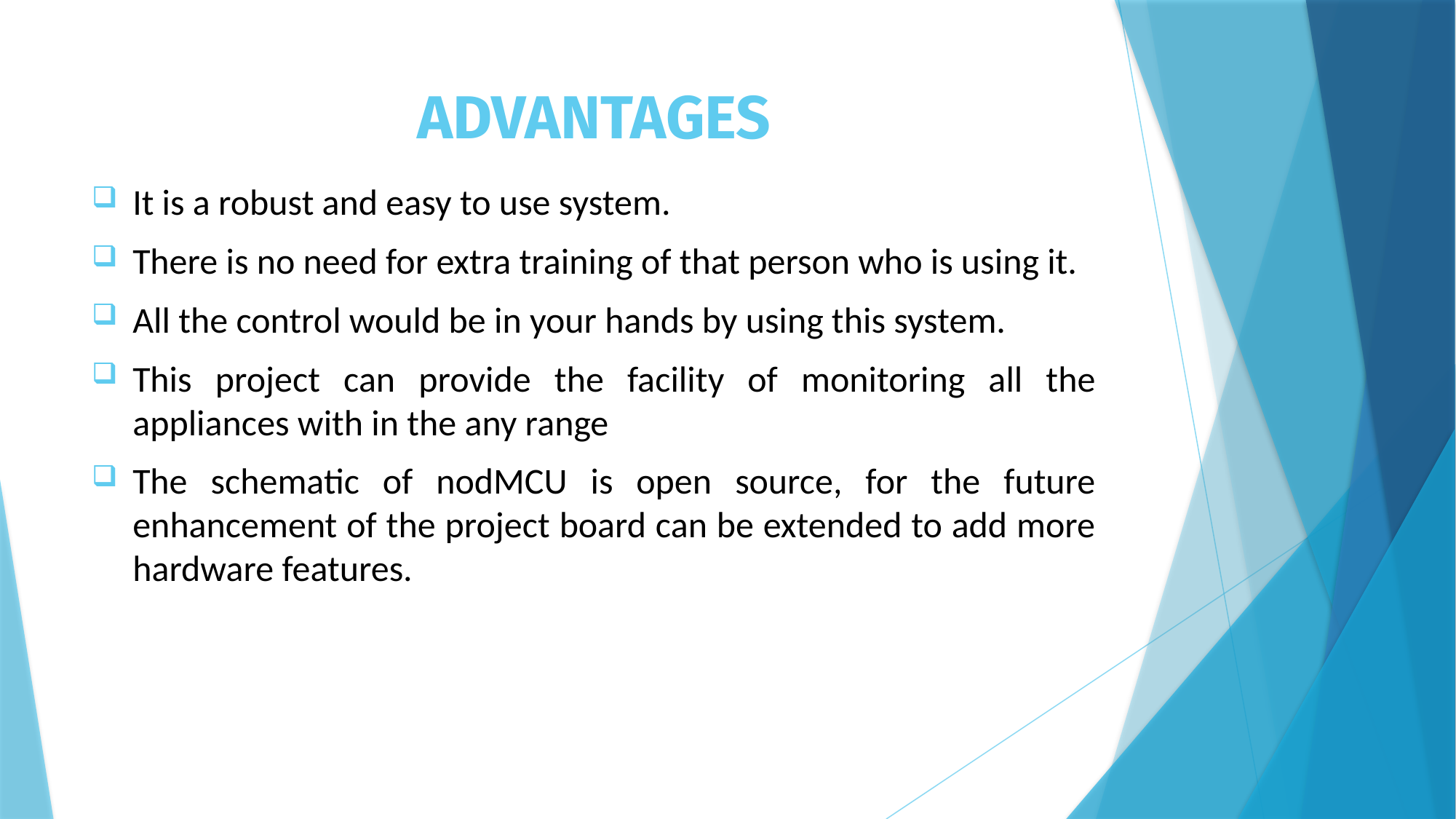

# ADVANTAGES
It is a robust and easy to use system.
There is no need for extra training of that person who is using it.
All the control would be in your hands by using this system.
This project can provide the facility of monitoring all the appliances with in the any range
The schematic of nodMCU is open source, for the future enhancement of the project board can be extended to add more hardware features.